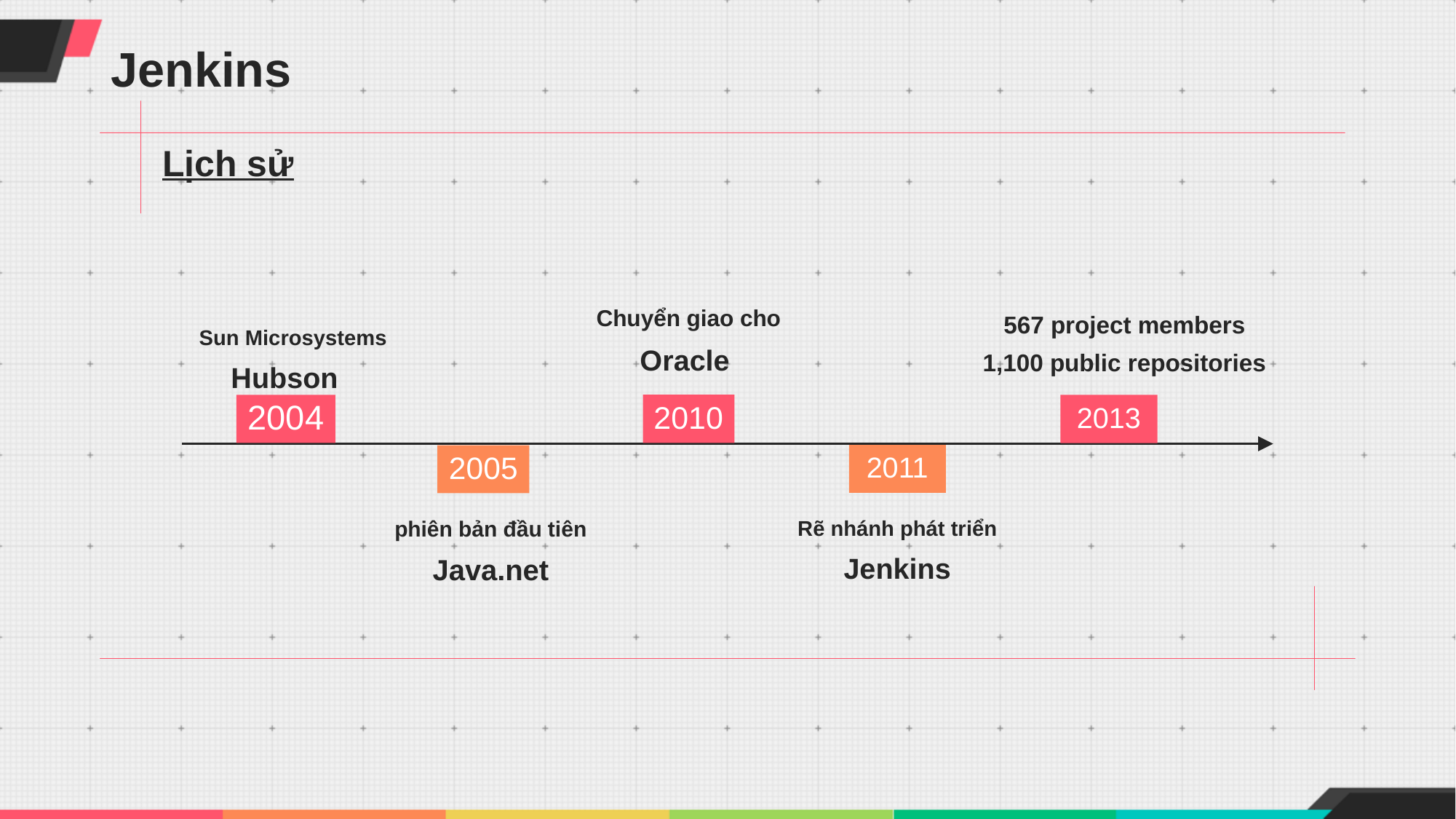

# Jenkins

Lịch sử

Chuyển giao cho Oracle
2010
567 project members
1,100 public repositories
2013
Sun Microsystems
    Hubson

2004
2011
Rẽ nhánh phát triển
Jenkins
2005
phiên bản đầu tiên
Java.net